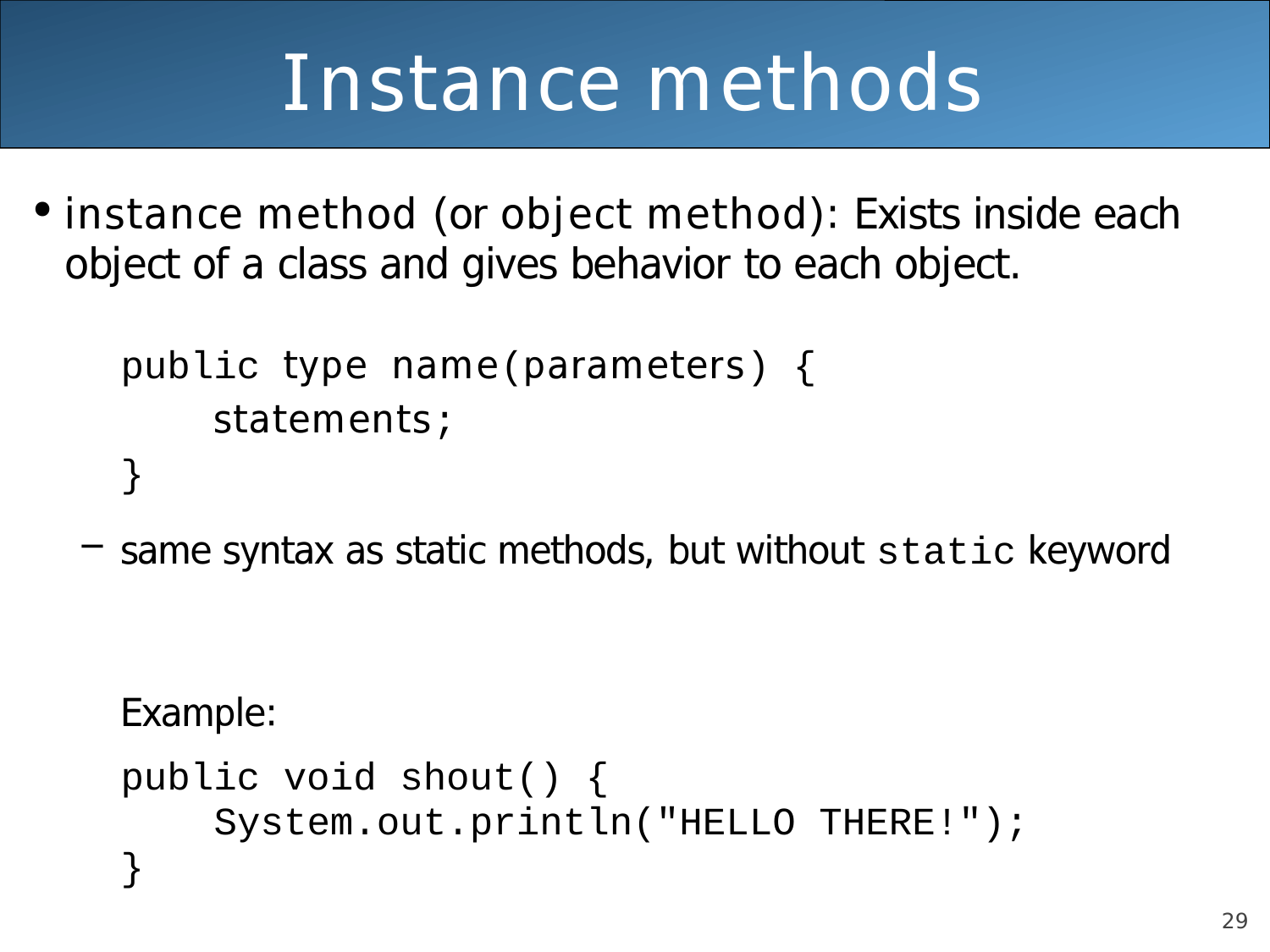

# Instance methods
instance method (or object method): Exists inside each object of a class and gives behavior to each object.

	public type name(parameters) {
	    statements;
	}

same syntax as static methods, but without static keyword

	Example:

	public void shout() {
	    System.out.println("HELLO THERE!");
	}